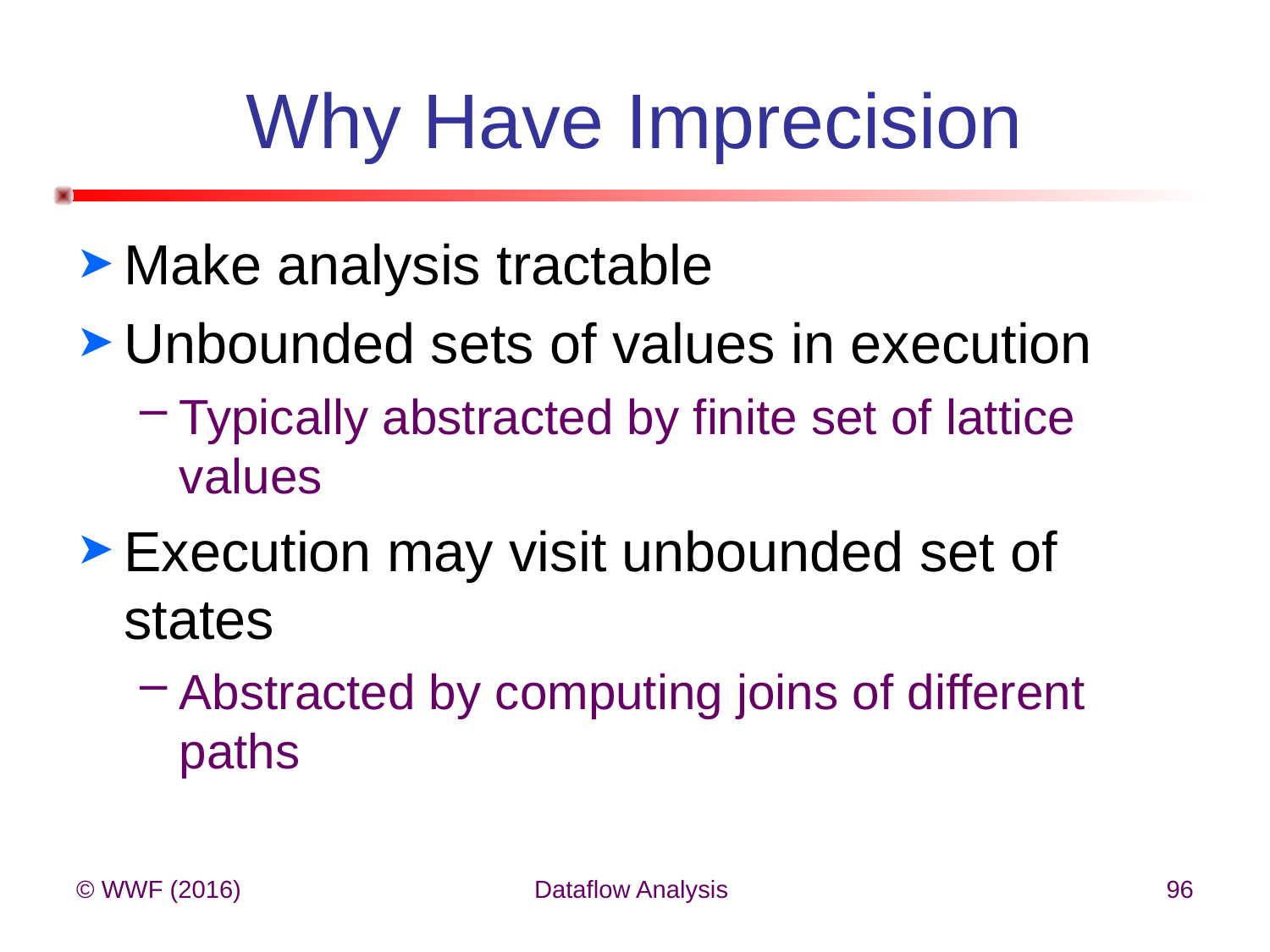

# Why Have Imprecision
Make analysis tractable
Unbounded sets of values in execution
Typically abstracted by finite set of lattice values
Execution may visit unbounded set of states
Abstracted by computing joins of different paths
© WWF (2016)
Dataflow Analysis
96